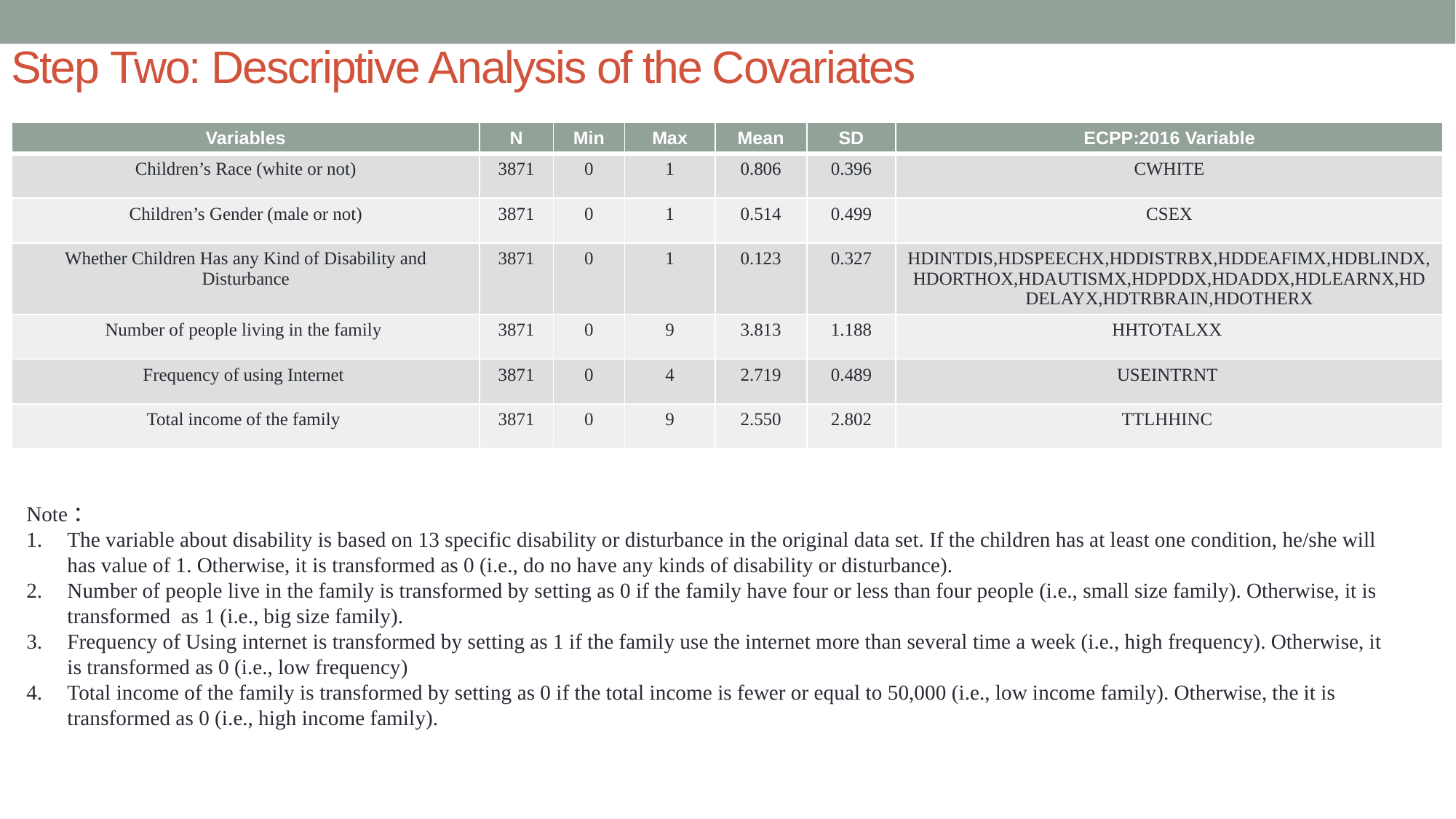

# Step Two: Descriptive Analysis of the Covariates
| Variables | N | Min | Max | Mean | SD | ECPP:2016 Variable |
| --- | --- | --- | --- | --- | --- | --- |
| Children’s Race (white or not) | 3871 | 0 | 1 | 0.806 | 0.396 | CWHITE |
| Children’s Gender (male or not) | 3871 | 0 | 1 | 0.514 | 0.499 | CSEX |
| Whether Children Has any Kind of Disability and Disturbance | 3871 | 0 | 1 | 0.123 | 0.327 | HDINTDIS,HDSPEECHX,HDDISTRBX,HDDEAFIMX,HDBLINDX,HDORTHOX,HDAUTISMX,HDPDDX,HDADDX,HDLEARNX,HDDELAYX,HDTRBRAIN,HDOTHERX |
| Number of people living in the family | 3871 | 0 | 9 | 3.813 | 1.188 | HHTOTALXX |
| Frequency of using Internet | 3871 | 0 | 4 | 2.719 | 0.489 | USEINTRNT |
| Total income of the family | 3871 | 0 | 9 | 2.550 | 2.802 | TTLHHINC |
Note：
The variable about disability is based on 13 specific disability or disturbance in the original data set. If the children has at least one condition, he/she will has value of 1. Otherwise, it is transformed as 0 (i.e., do no have any kinds of disability or disturbance).
Number of people live in the family is transformed by setting as 0 if the family have four or less than four people (i.e., small size family). Otherwise, it is transformed  as 1 (i.e., big size family).
Frequency of Using internet is transformed by setting as 1 if the family use the internet more than several time a week (i.e., high frequency). Otherwise, it is transformed as 0 (i.e., low frequency)
Total income of the family is transformed by setting as 0 if the total income is fewer or equal to 50,000 (i.e., low income family). Otherwise, the it is transformed as 0 (i.e., high income family).